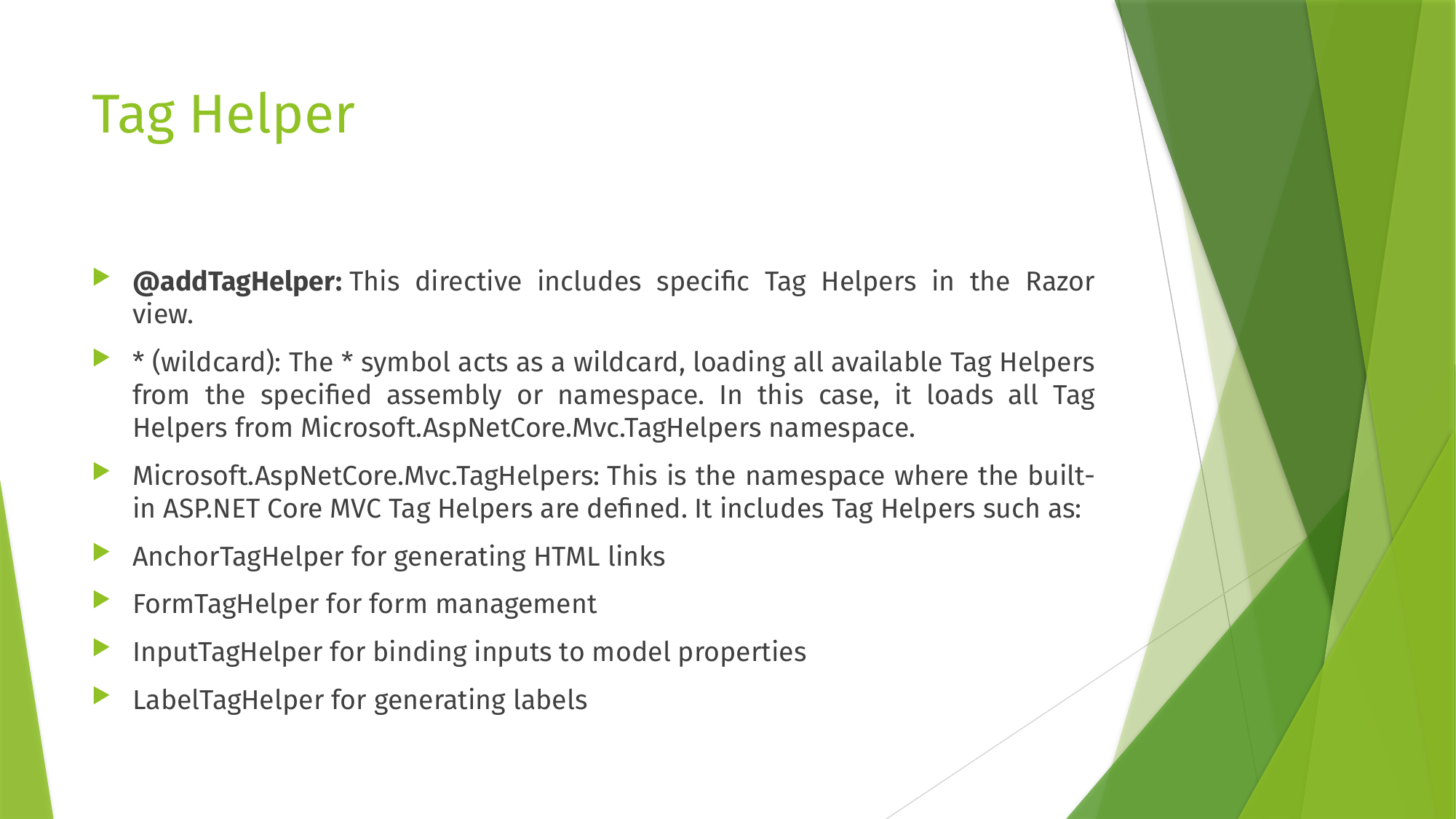

# Tag Helper
@addTagHelper: This directive includes specific Tag Helpers in the Razor view.
* (wildcard): The * symbol acts as a wildcard, loading all available Tag Helpers from the specified assembly or namespace. In this case, it loads all Tag Helpers from Microsoft.AspNetCore.Mvc.TagHelpers namespace.
Microsoft.AspNetCore.Mvc.TagHelpers: This is the namespace where the built-in ASP.NET Core MVC Tag Helpers are defined. It includes Tag Helpers such as:
AnchorTagHelper for generating HTML links
FormTagHelper for form management
InputTagHelper for binding inputs to model properties
LabelTagHelper for generating labels